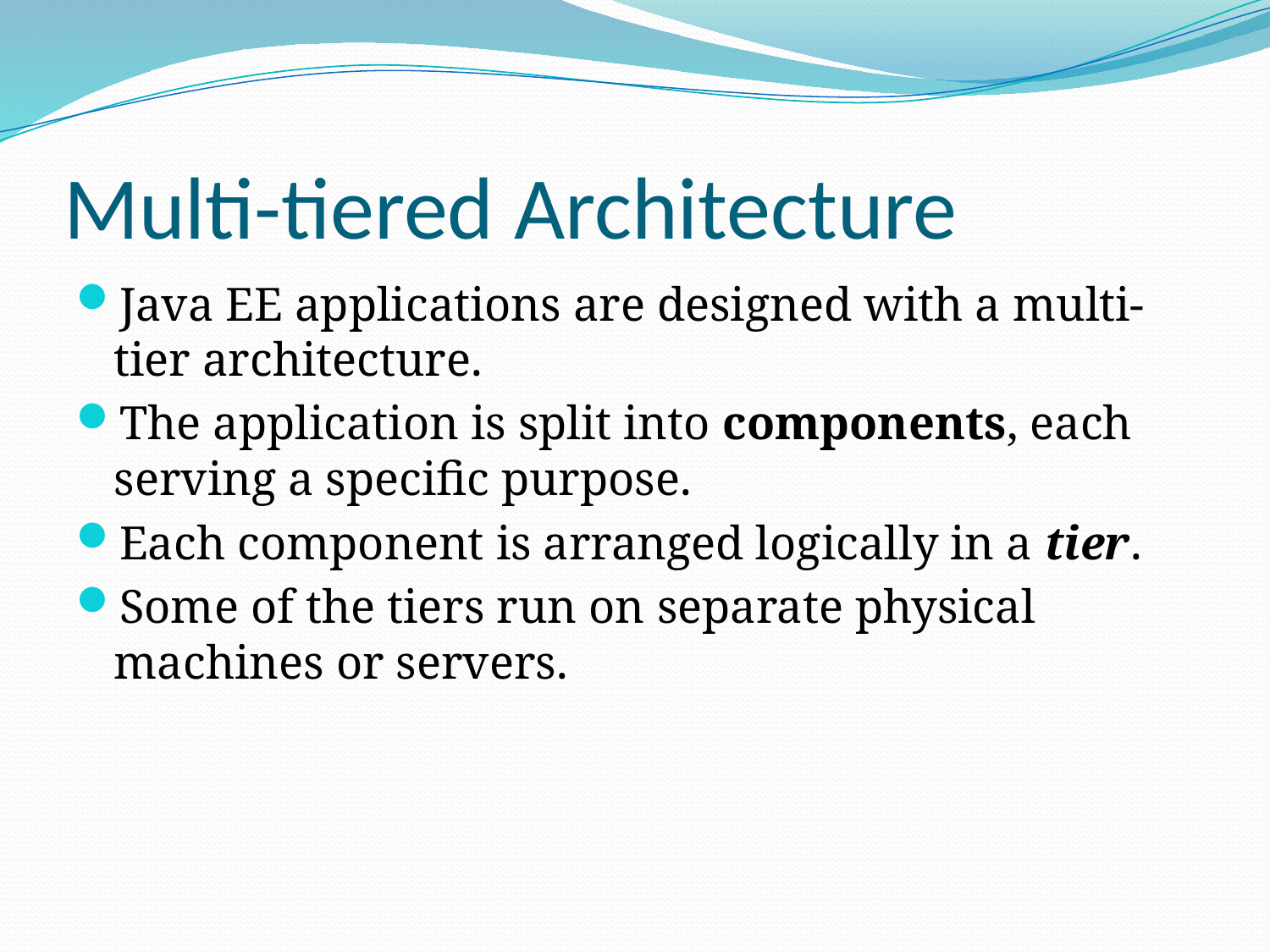

# Multi-tiered Architecture
Java EE applications are designed with a multi-tier architecture.
The application is split into components, each serving a specific purpose.
Each component is arranged logically in a tier.
Some of the tiers run on separate physical machines or servers.